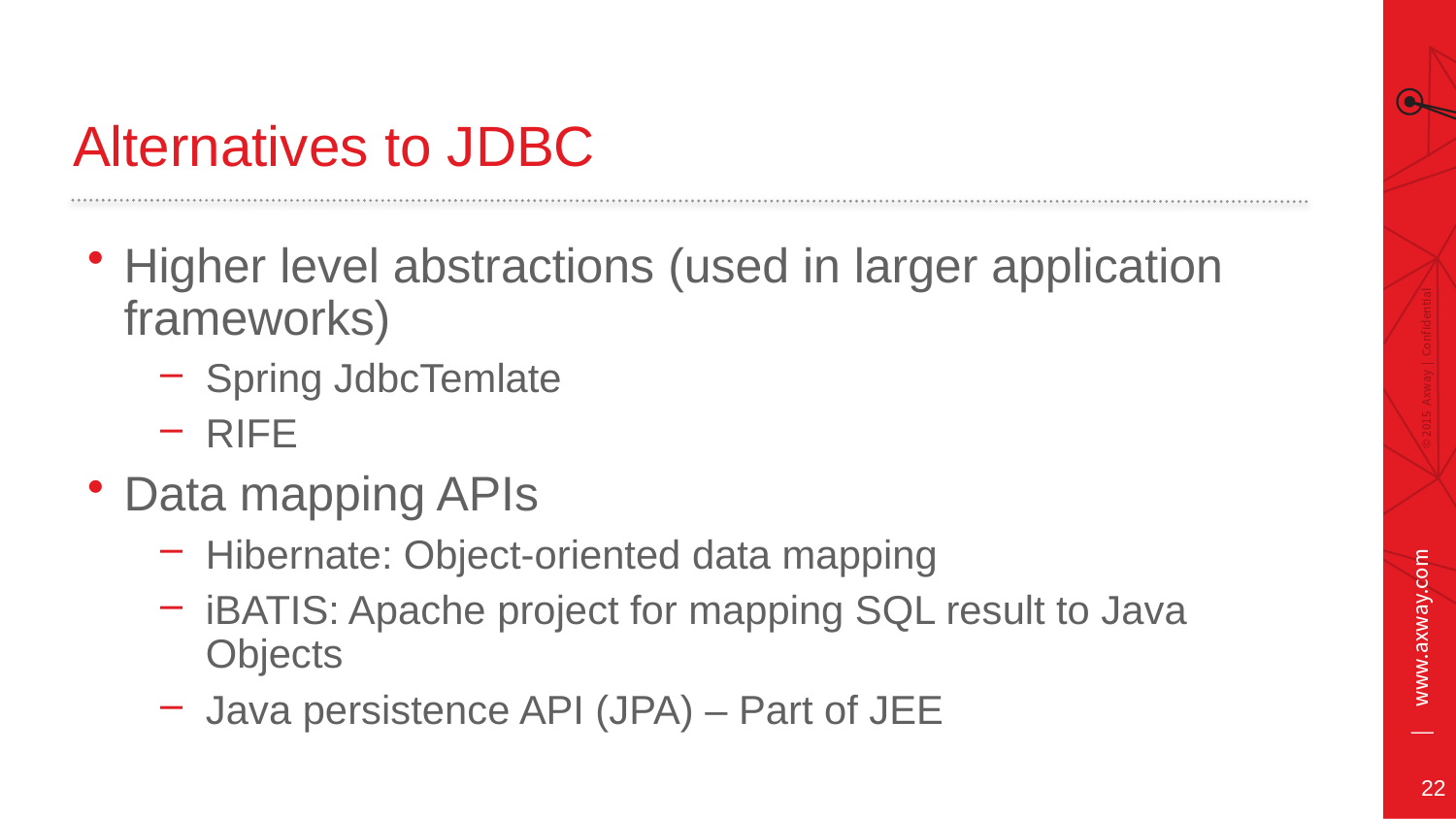

# Alternatives to JDBC
Higher level abstractions (used in larger application frameworks)
Spring JdbcTemlate
RIFE
Data mapping APIs
Hibernate: Object-oriented data mapping
iBATIS: Apache project for mapping SQL result to Java Objects
Java persistence API (JPA) – Part of JEE
22